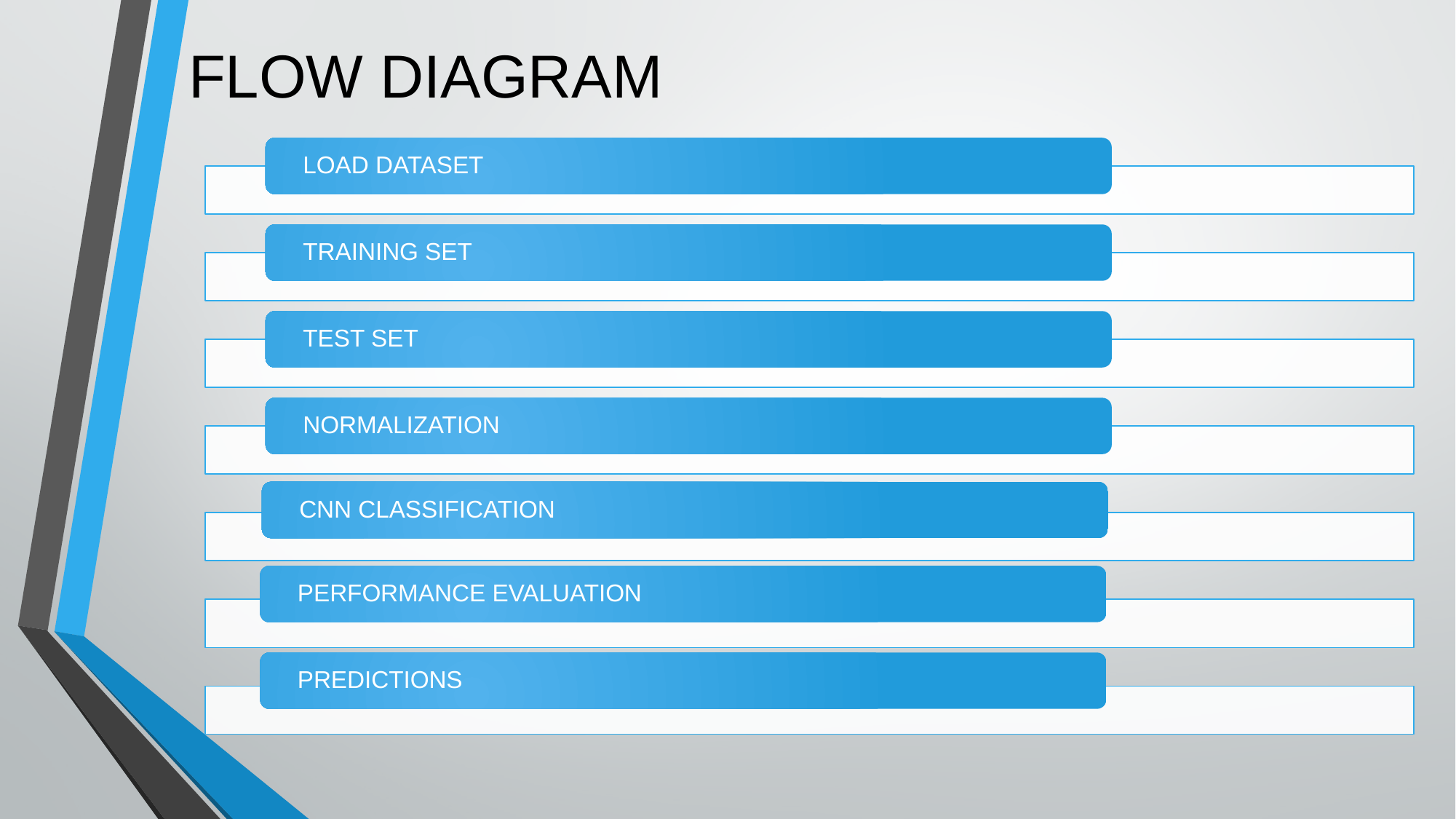

# FLOW DIAGRAM
LOAD DATASET
TRAINING SET
TEST SET
NORMALIZATION
CNN CLASSIFICATION
PERFORMANCE EVALUATION
PREDICTIONS